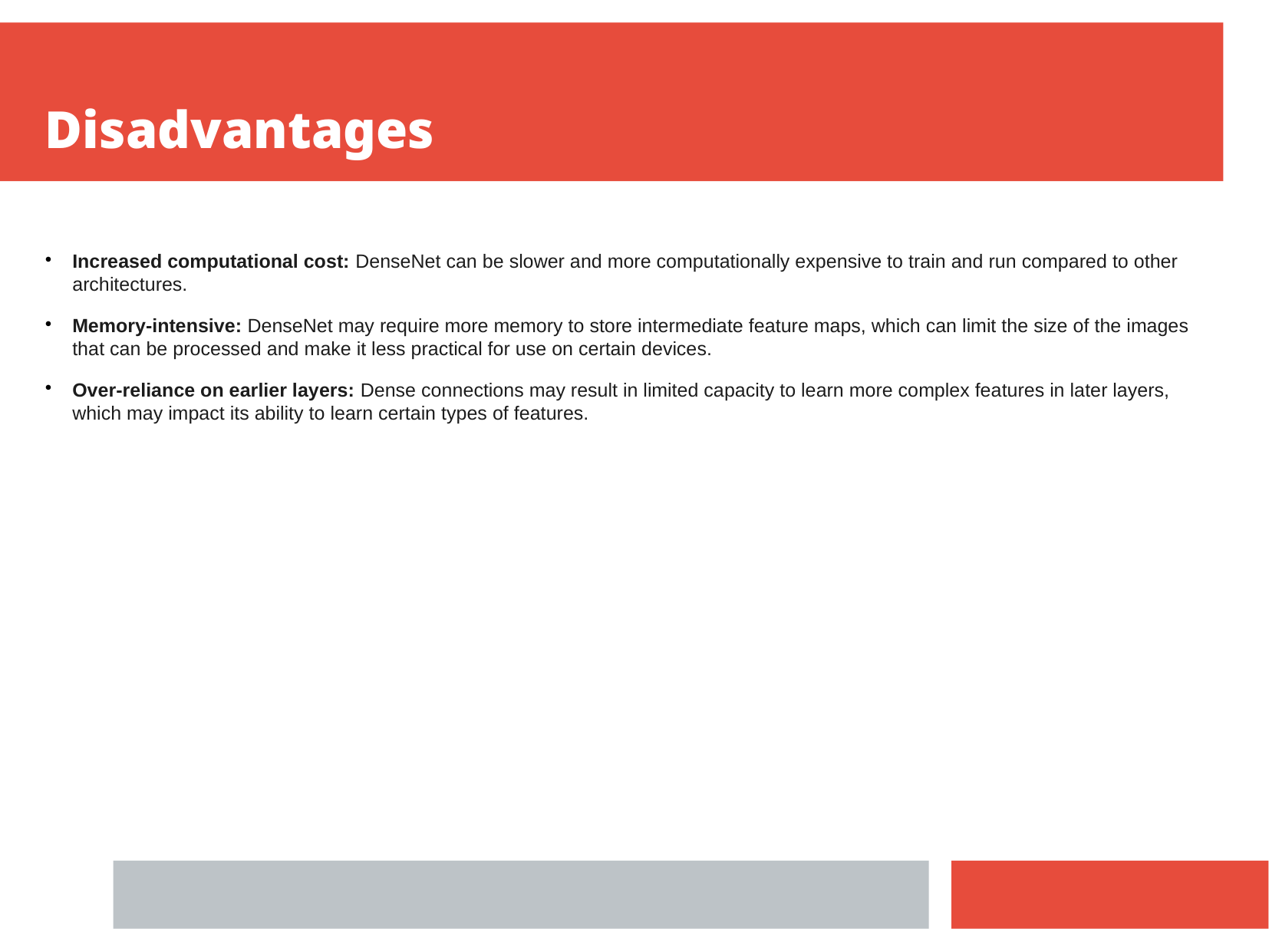

Disadvantages
Increased computational cost: DenseNet can be slower and more computationally expensive to train and run compared to other architectures.
Memory-intensive: DenseNet may require more memory to store intermediate feature maps, which can limit the size of the images that can be processed and make it less practical for use on certain devices.
Over-reliance on earlier layers: Dense connections may result in limited capacity to learn more complex features in later layers, which may impact its ability to learn certain types of features.